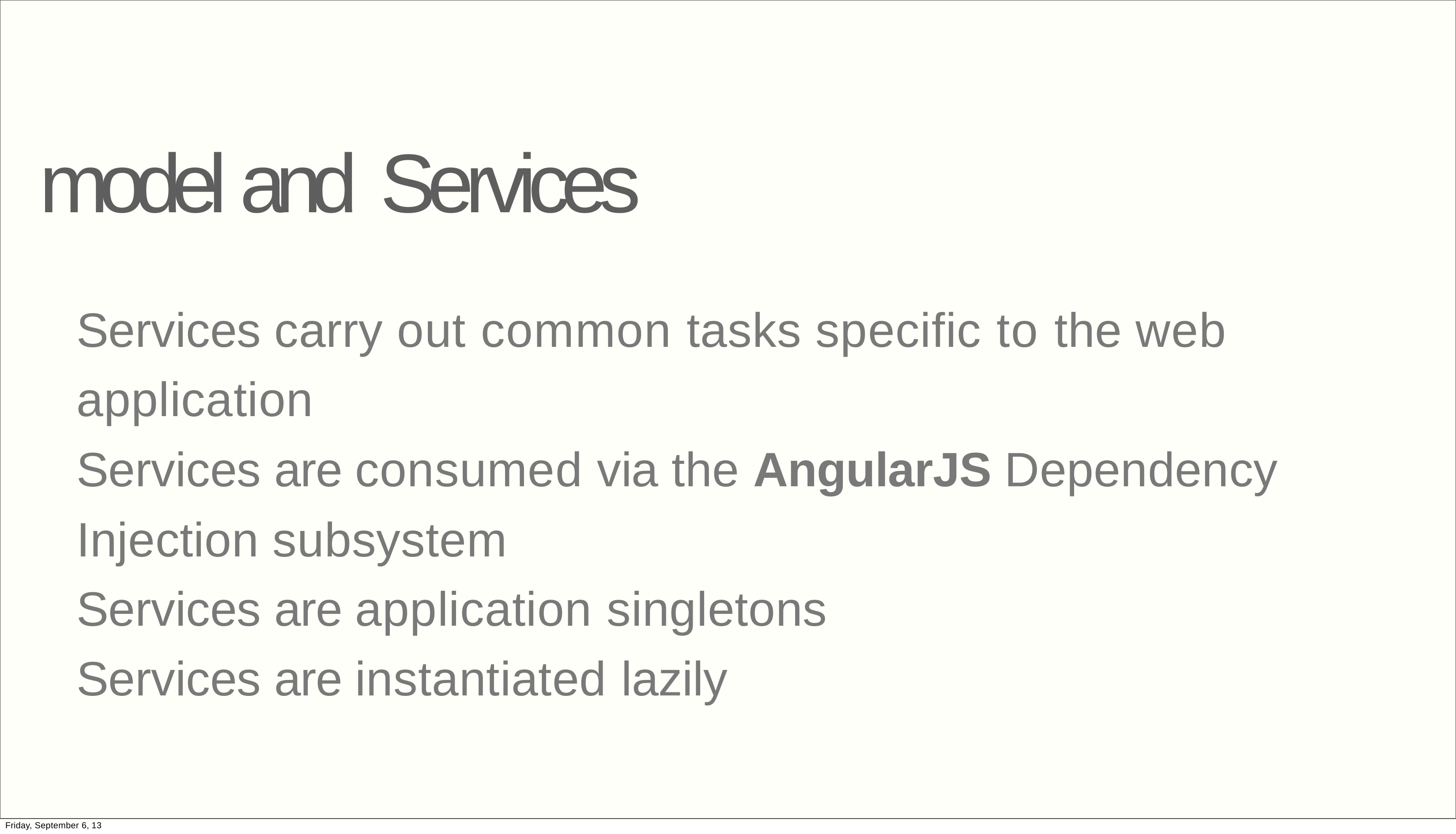

# model and Services
Services carry out common tasks specific to the web  application
Services are consumed via the AngularJS Dependency  Injection subsystem
Services are application singletons  Services are instantiated lazily
Friday, September 6, 13